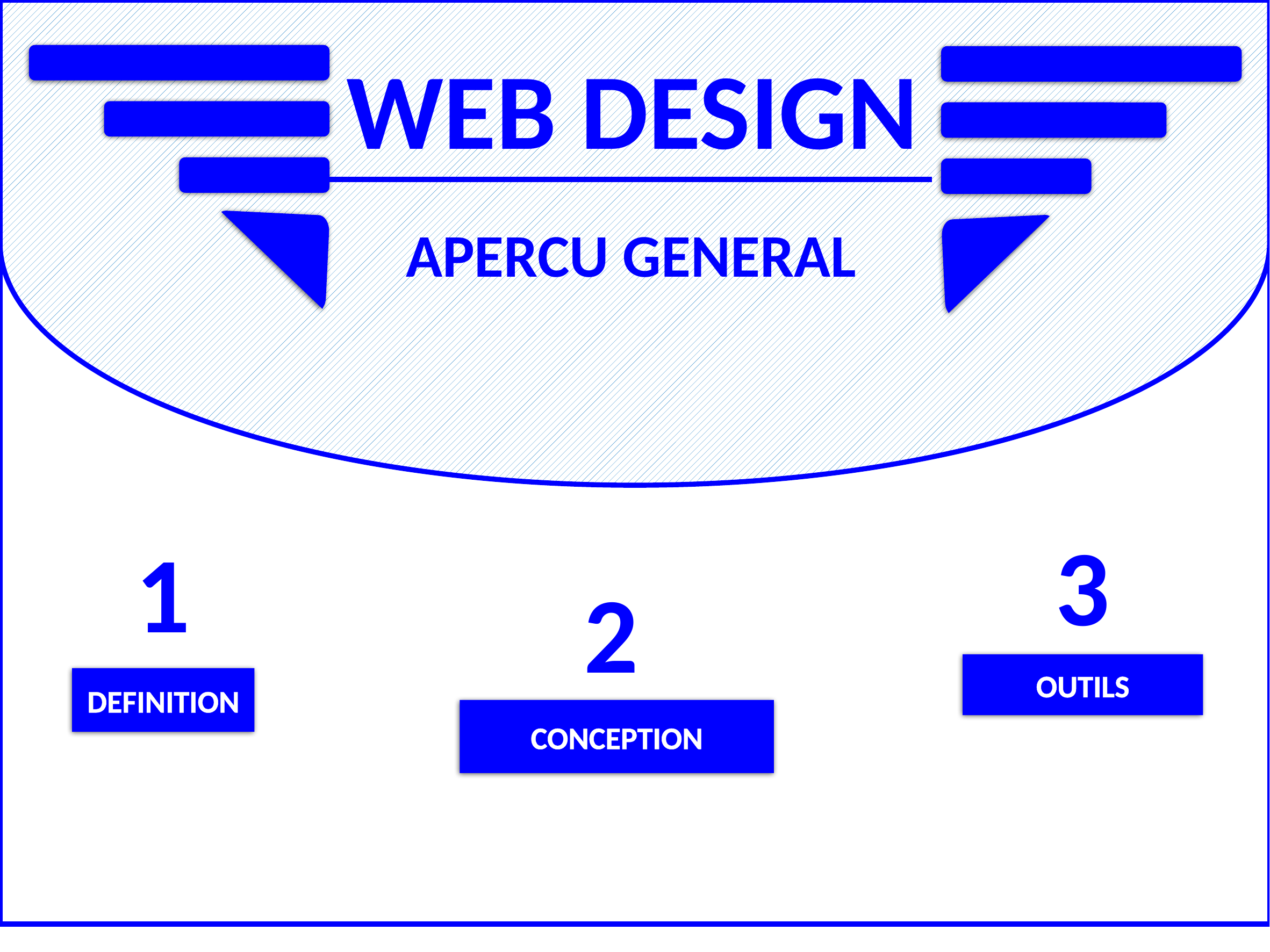

WEB DESIGN
APERCU GENERAL
3
OUTILS
1
DEFINITION
2
CONCEPTION